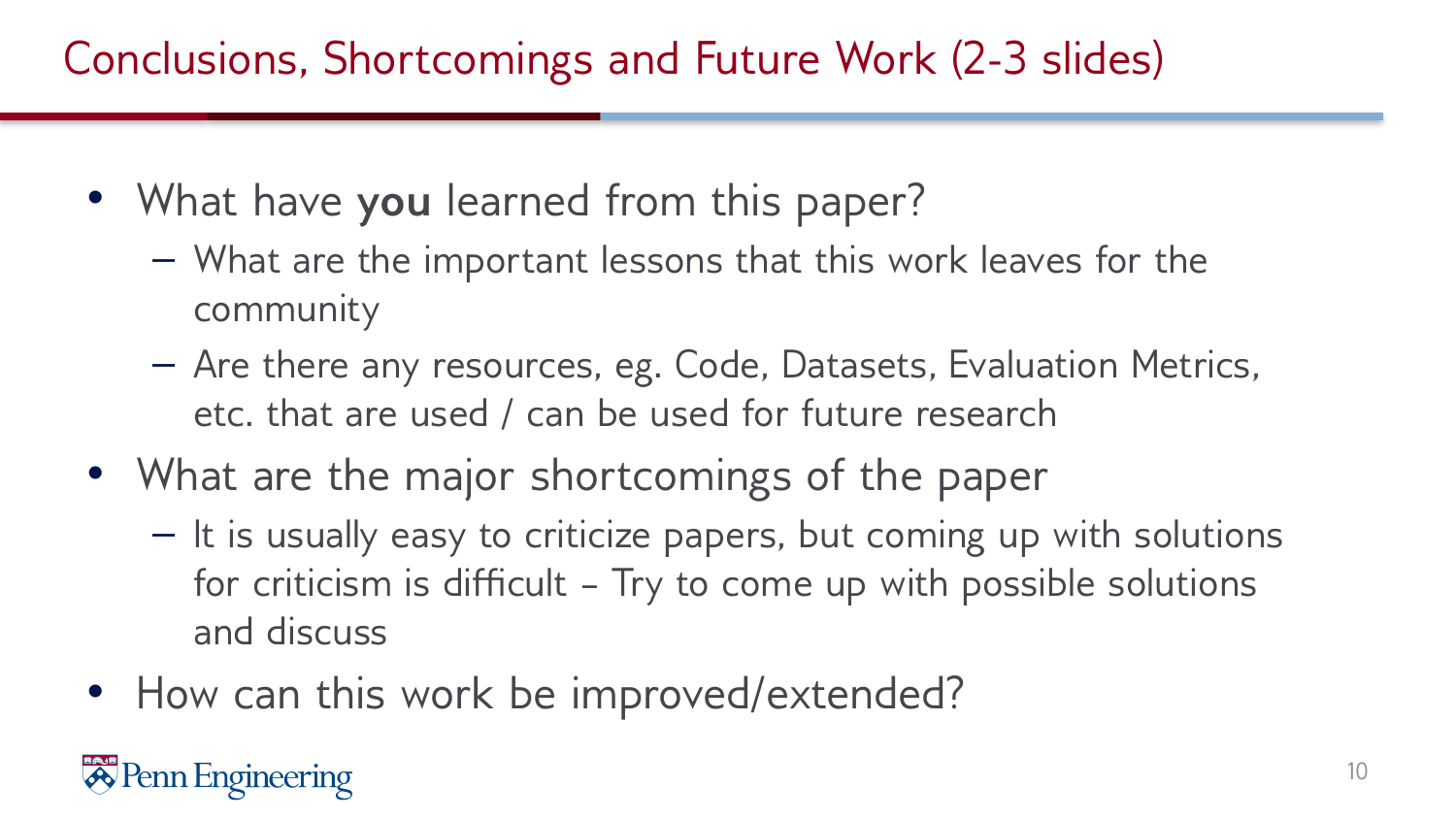

# Conclusions, Shortcomings and Future Work (2-3 slides)
What have you learned from this paper?
What are the important lessons that this work leaves for the community
Are there any resources, eg. Code, Datasets, Evaluation Metrics, etc. that are used / can be used for future research
What are the major shortcomings of the paper
It is usually easy to criticize papers, but coming up with solutions for criticism is difficult – Try to come up with possible solutions and discuss
How can this work be improved/extended?
10